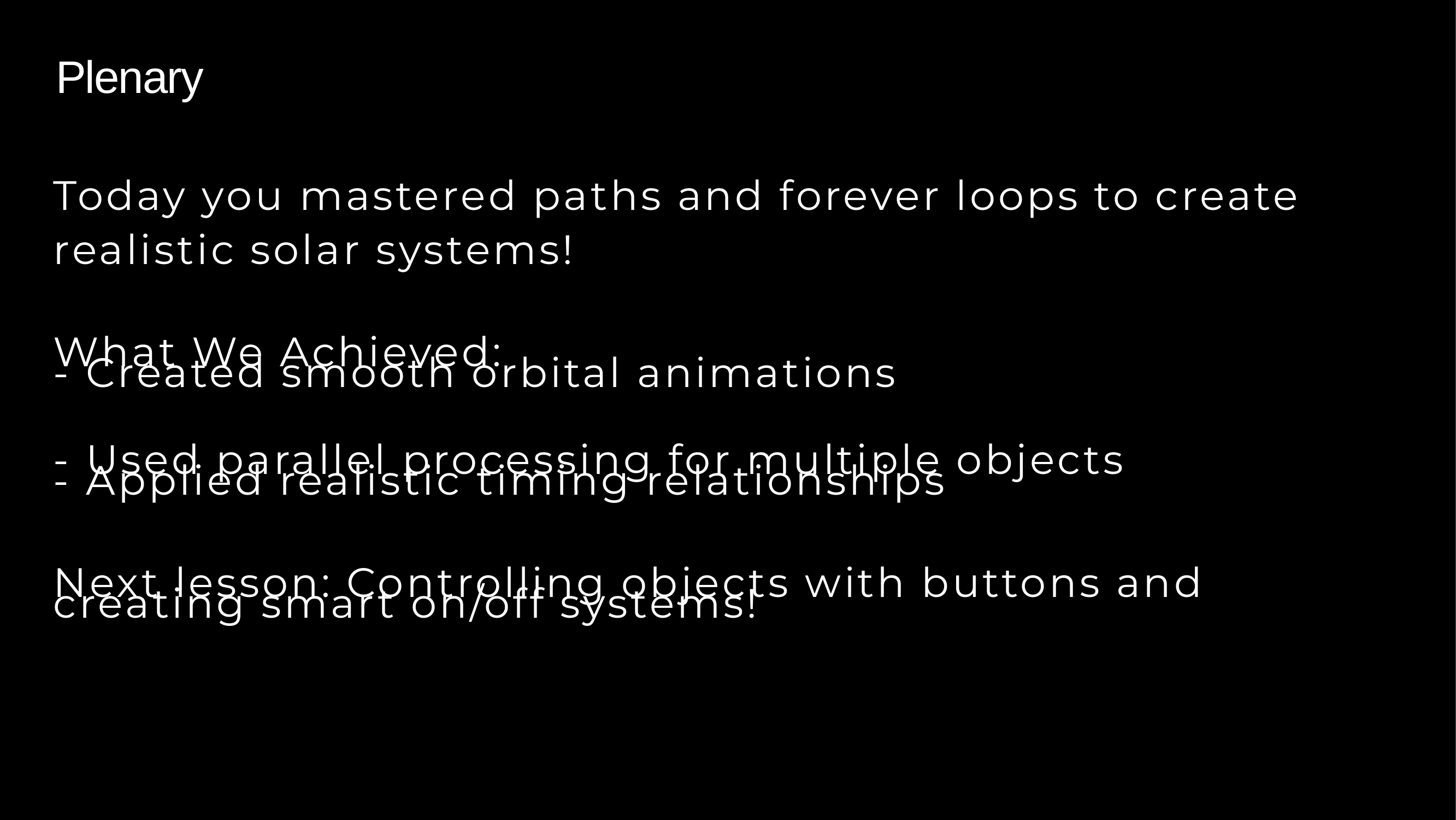

Plenary
Today you mastered paths and forever loops to create realistic solar systems!
What We Achieved:
- Created smooth orbital animations
- Used parallel processing for multiple objects
- Applied realistic timing relationships
Next lesson: Controlling objects with buttons and
creating smart on/off systems!